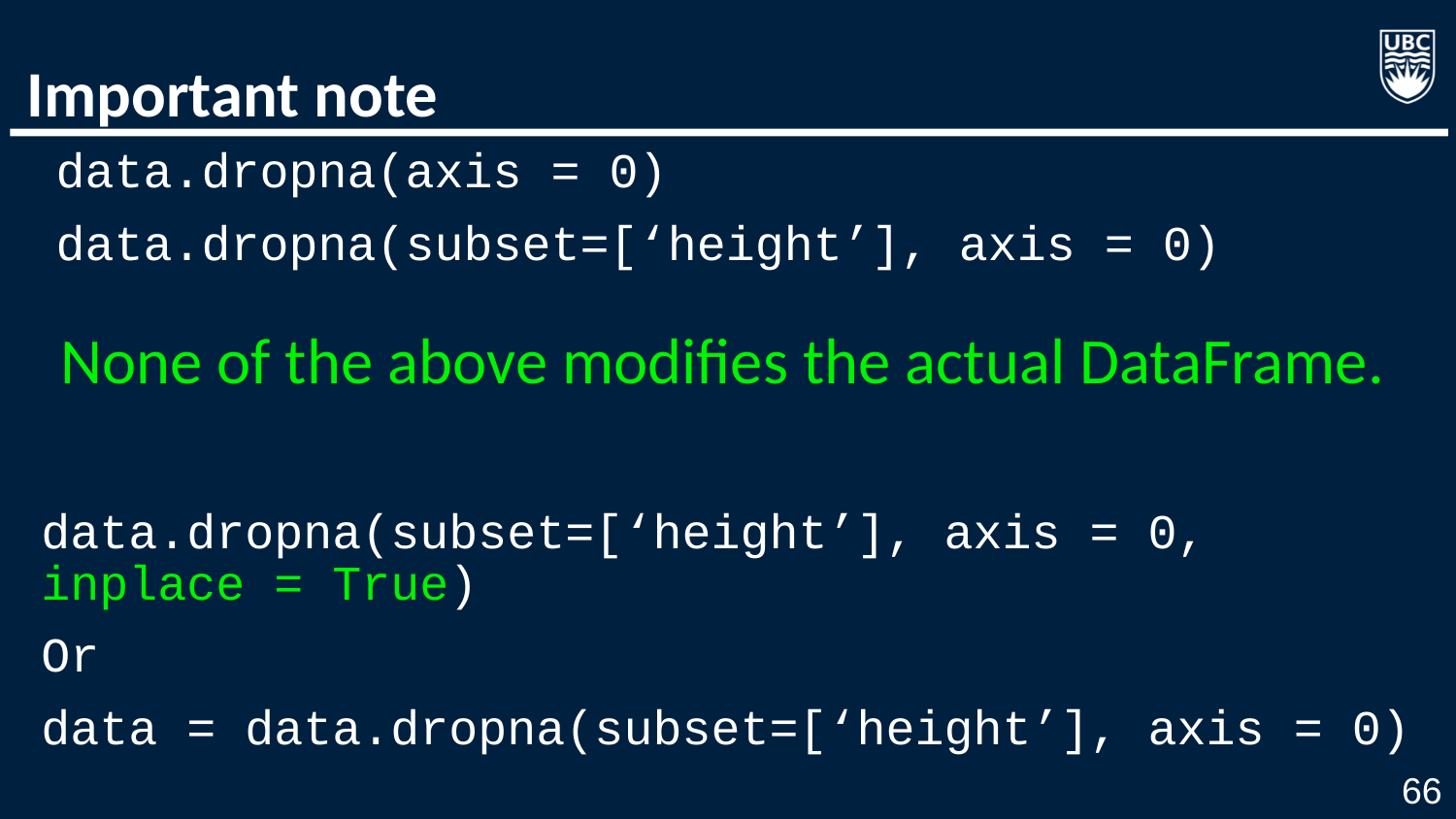

# Important note
 data.dropna(axis = 0)
 data.dropna(subset=[‘height’], axis = 0)

data.dropna(subset=[‘height’], axis = 0, inplace = True)
Or
data = data.dropna(subset=[‘height’], axis = 0)

None of the above modifies the actual DataFrame.